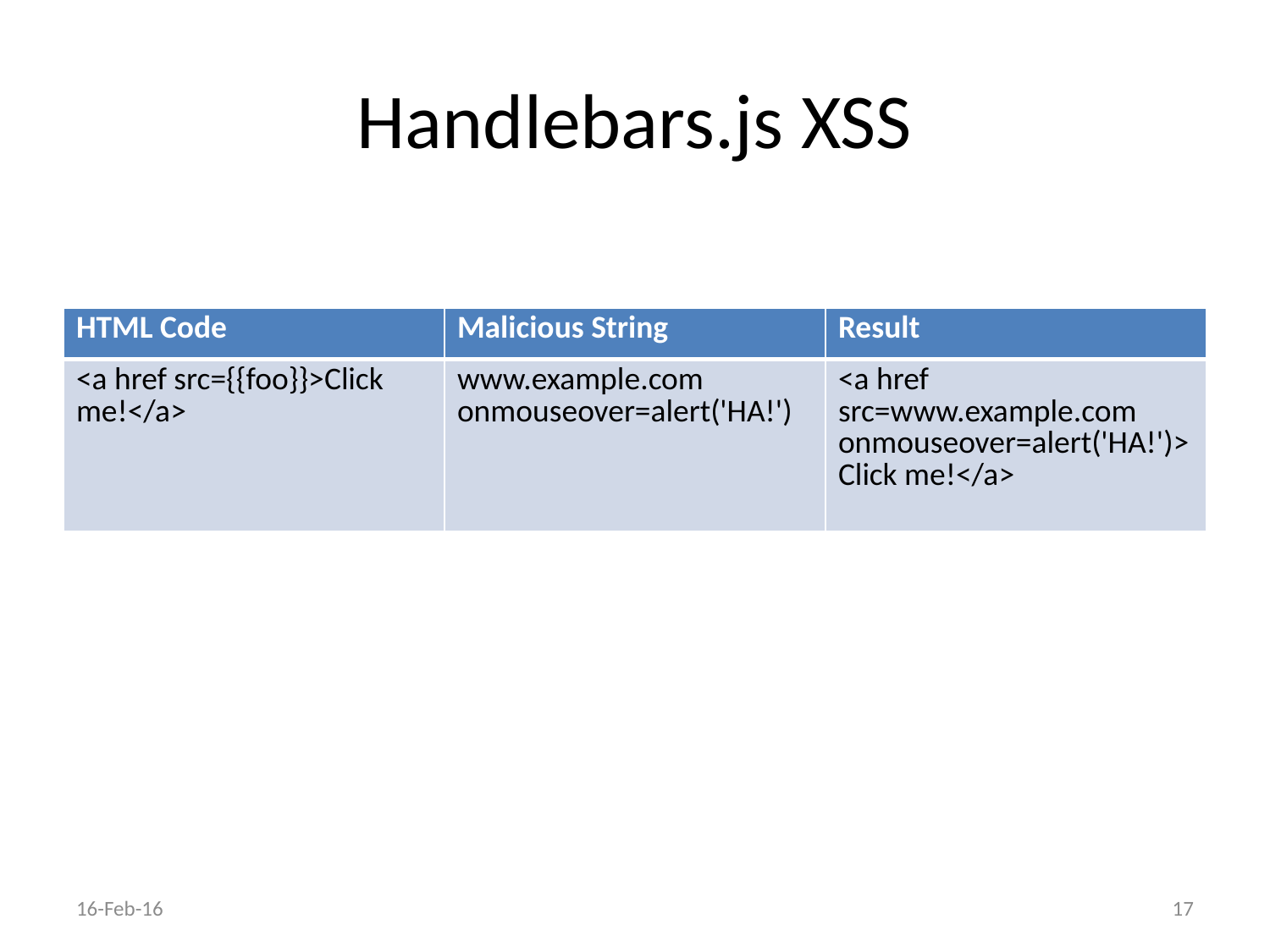

# Handlebars.js XSS
| HTML Code | Malicious String | Result |
| --- | --- | --- |
| <a href src={{foo}}>Click me!</a> | www.example.com onmouseover=alert('HA!') | <a href src=www.example.com onmouseover=alert('HA!')> Click me!</a> |
16-Feb-16
17